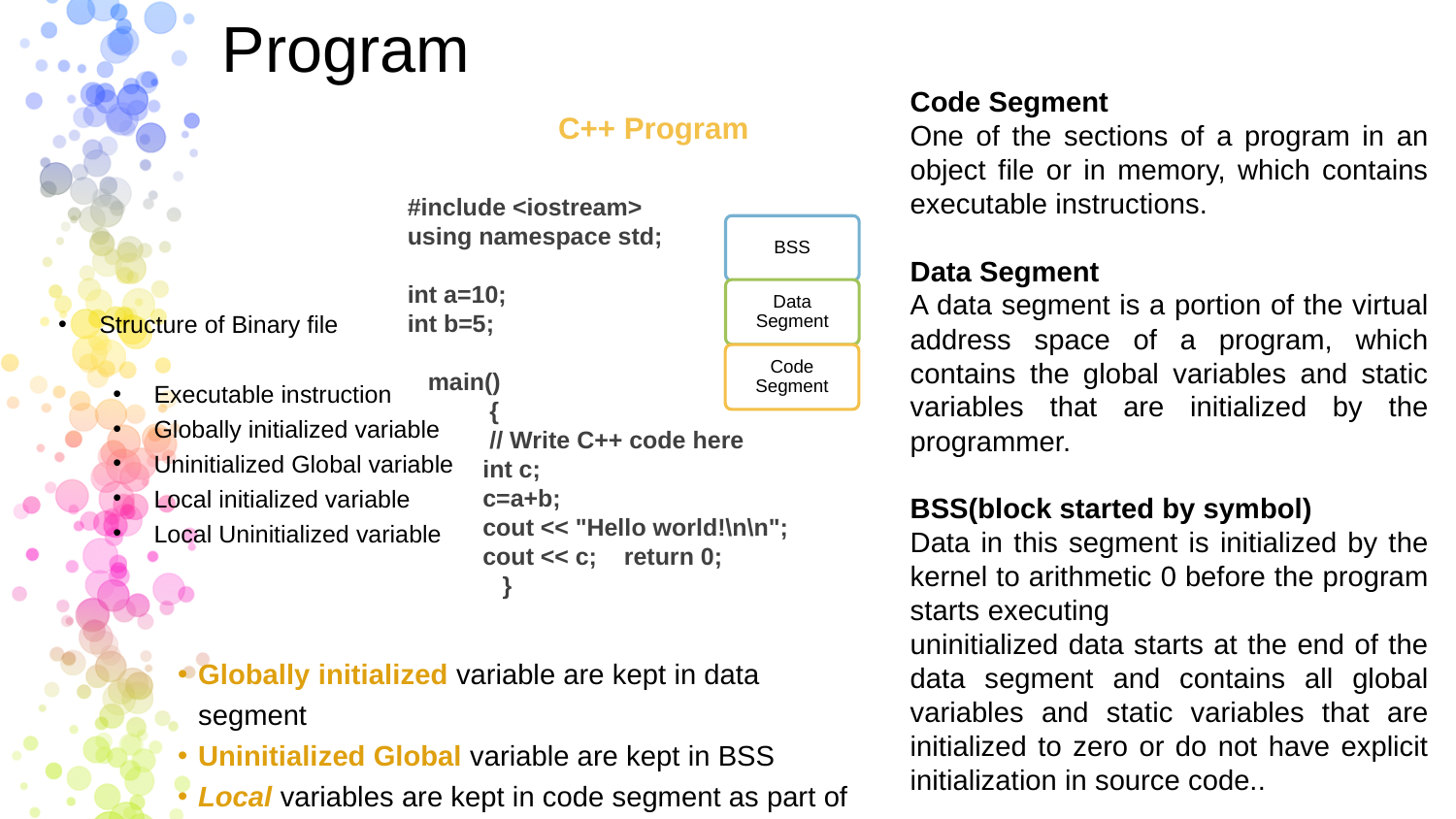

Program

Code Segment
One of the sections of a program in an object file or in memory, which contains executable instructions.

Data Segment
A data segment is a portion of the virtual address space of a program, which contains the global variables and static variables that are initialized by the programmer.

BSS(block started by symbol)
Data in this segment is initialized by the kernel to arithmetic 0 before the program starts executing
uninitialized data starts at the end of the data segment and contains all global variables and static variables that are initialized to zero or do not have explicit initialization in source code..
C++ Program
#include <iostream>
using namespace std;

int a=10;
int b=5;

   main()
	 {
   	 // Write C++ code here
 	int c;
 	c=a+b;
 	cout << "Hello world!\n\n";
 	cout << c;    return 0;
              }
BSS
Data Segment
Code Segment
Structure of Binary file

Executable instruction
Globally initialized variable
Uninitialized Global variable
Local initialized variable
Local Uninitialized variable
Globally initialized variable are kept in data segment
Uninitialized Global variable are kept in BSS
Local variables are kept in code segment as part of instruction for a program